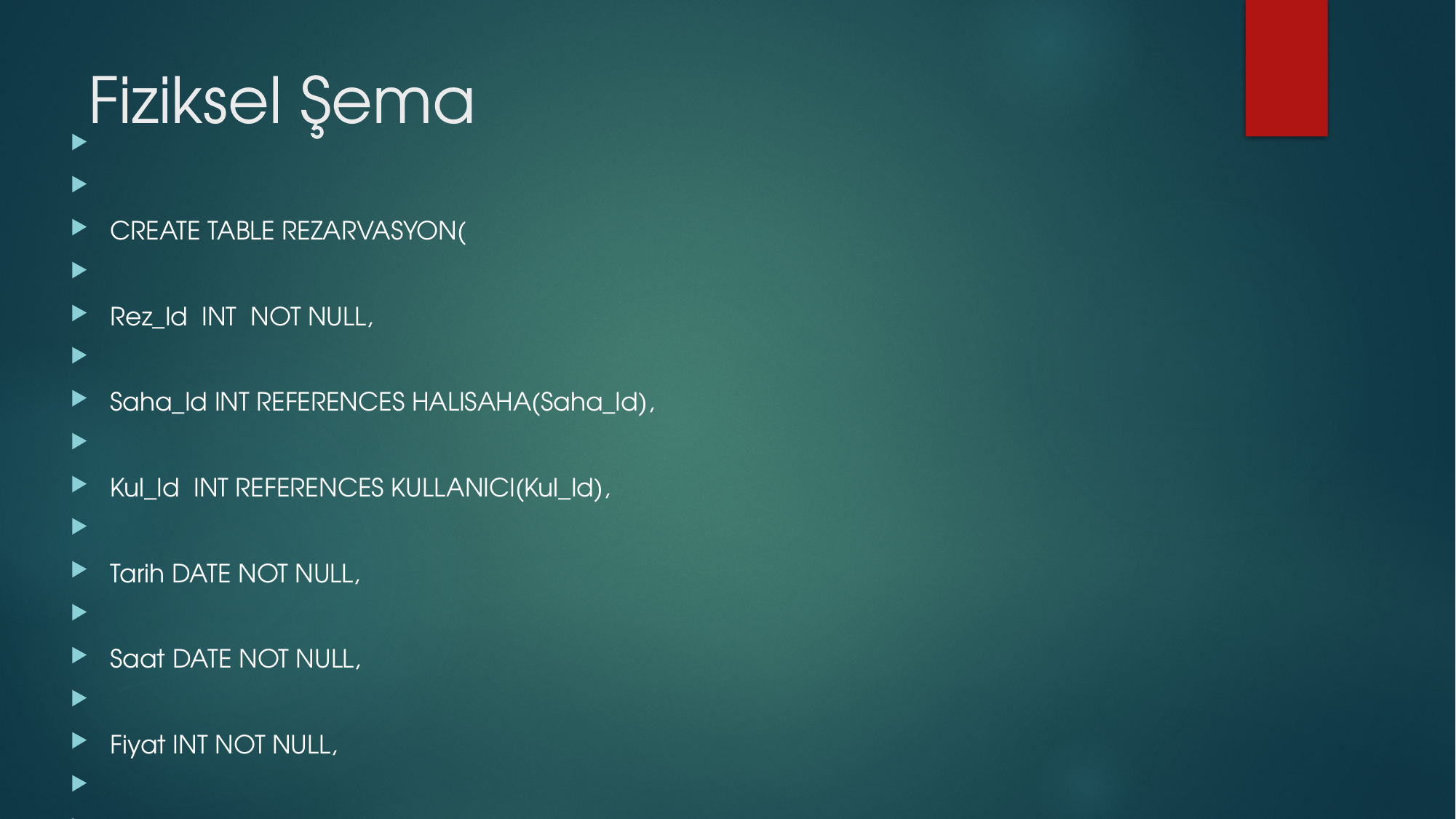

# Fiziksel Şema

CREATE TABLE REZARVASYON(

Rez_Id  INT  NOT NULL,

Saha_Id INT REFERENCES HALISAHA(Saha_Id),

Kul_Id  INT REFERENCES KULLANICI(Kul_Id),

Tarih DATE NOT NULL,

Saat DATE NOT NULL,

Fiyat INT NOT NULL,

);